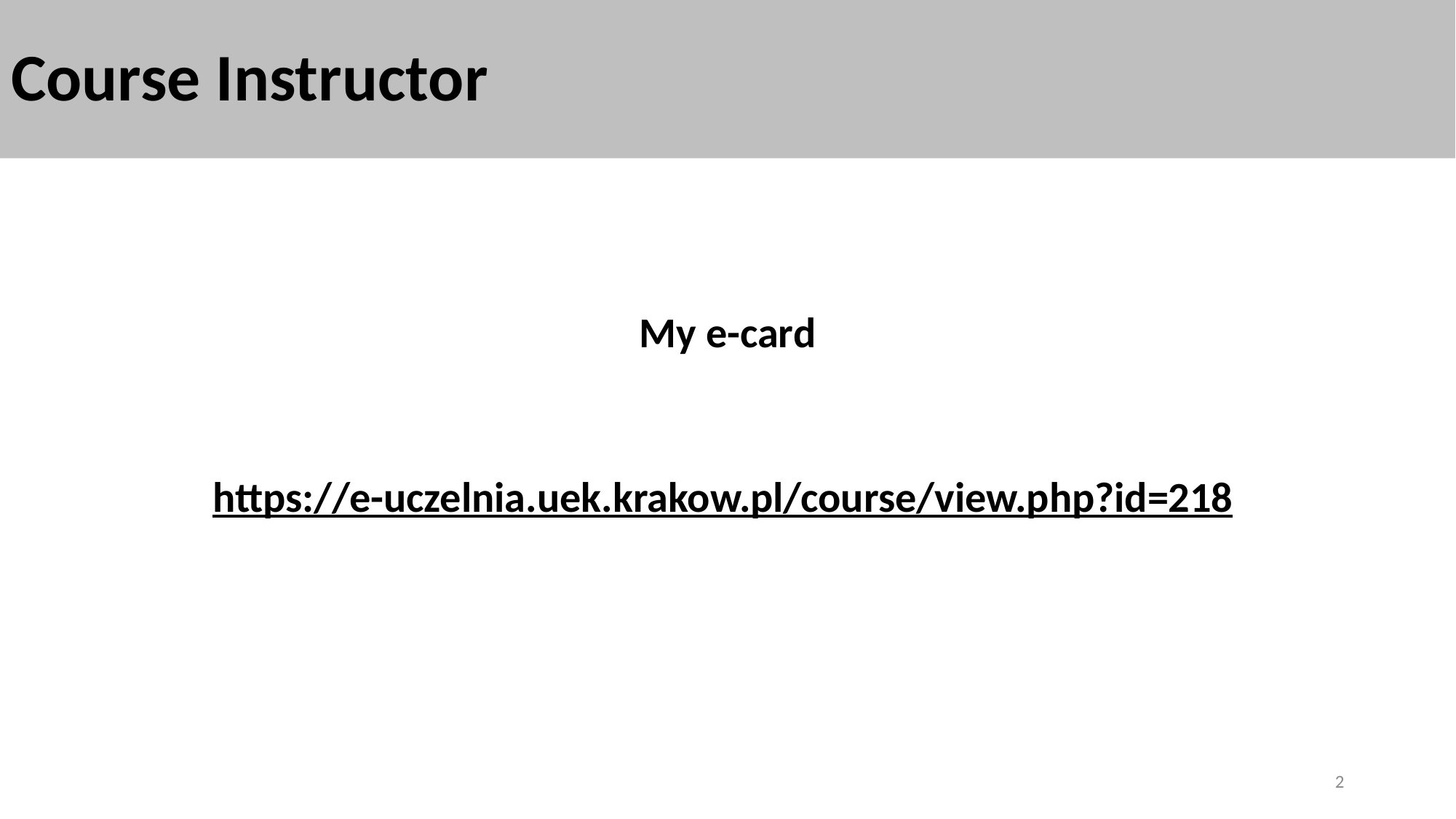

# Course Instructor

My e-card

https://e-uczelnia.uek.krakow.pl/course/view.php?id=218
2